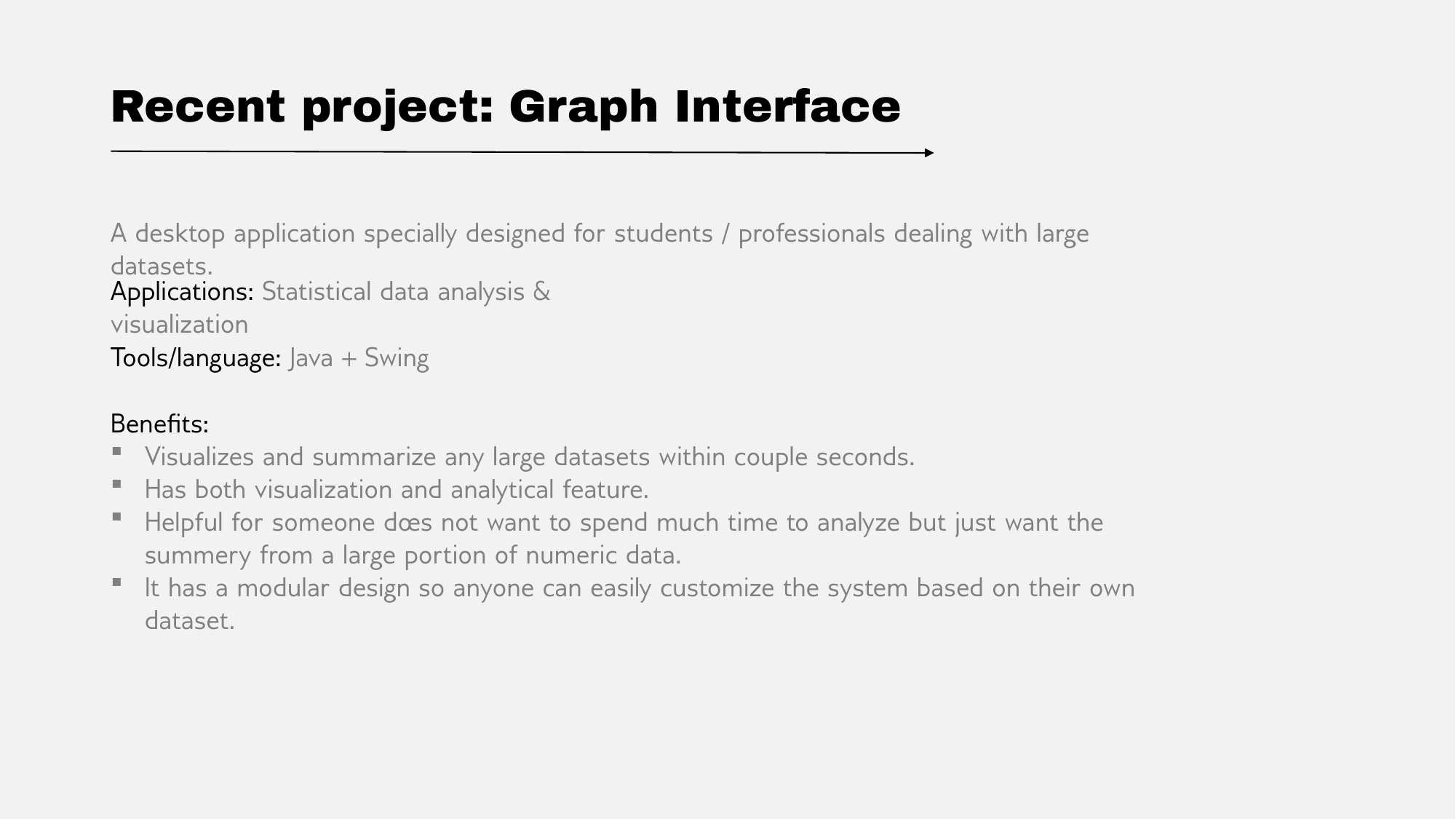

Recent project: Graph Interface
A desktop application specially designed for students / professionals dealing with large datasets.
Applications: Statistical data analysis & visualization
Tools/language: Java + Swing
Benefits:
Visualizes and summarize any large datasets within couple seconds.
Has both visualization and analytical feature.
Helpful for someone does not want to spend much time to analyze but just want the summery from a large portion of numeric data.
It has a modular design so anyone can easily customize the system based on their own dataset.